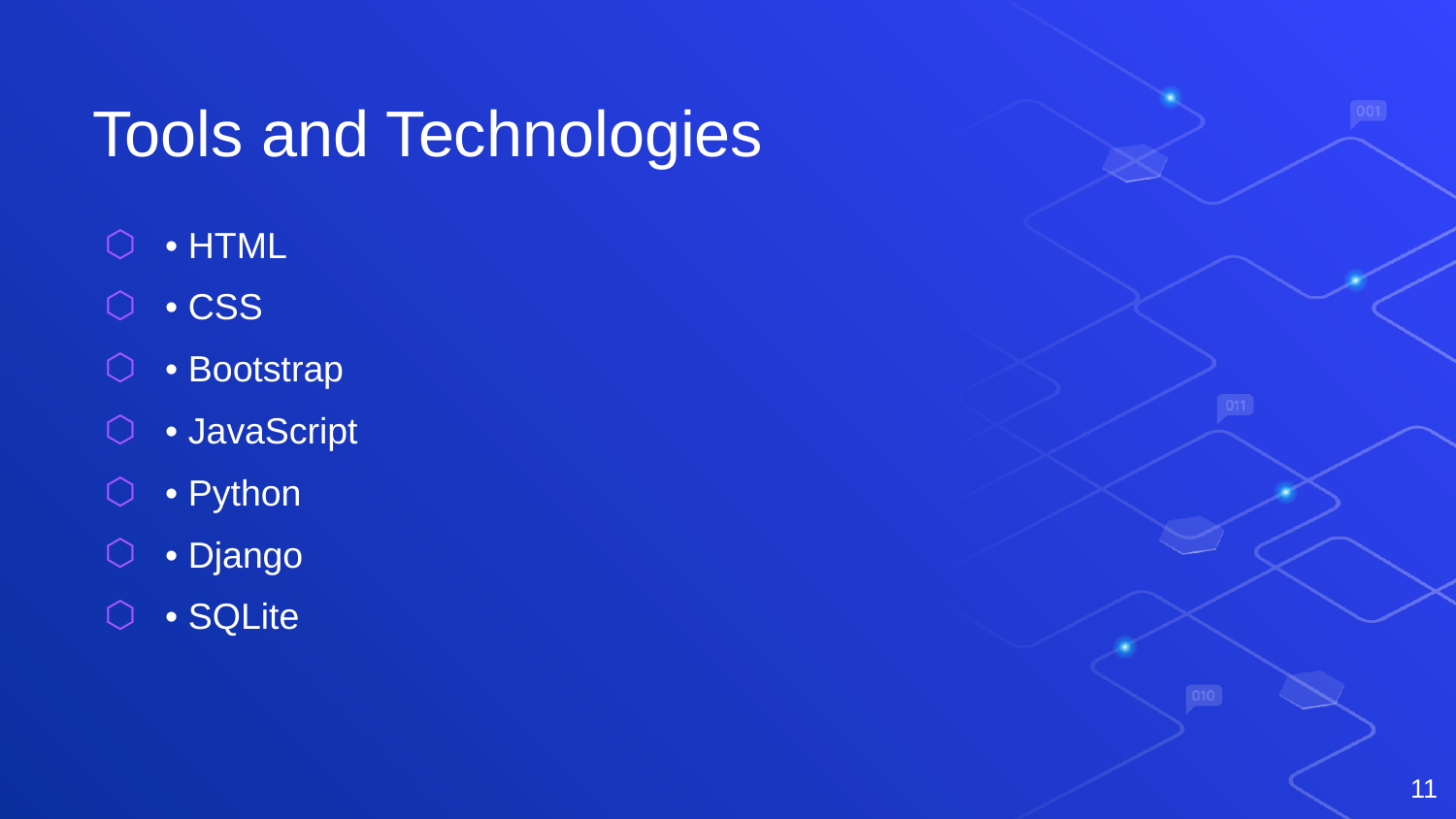

# Tools and Technologies
• HTML
• CSS
• Bootstrap
• JavaScript
• Python
• Django
• SQLite
11